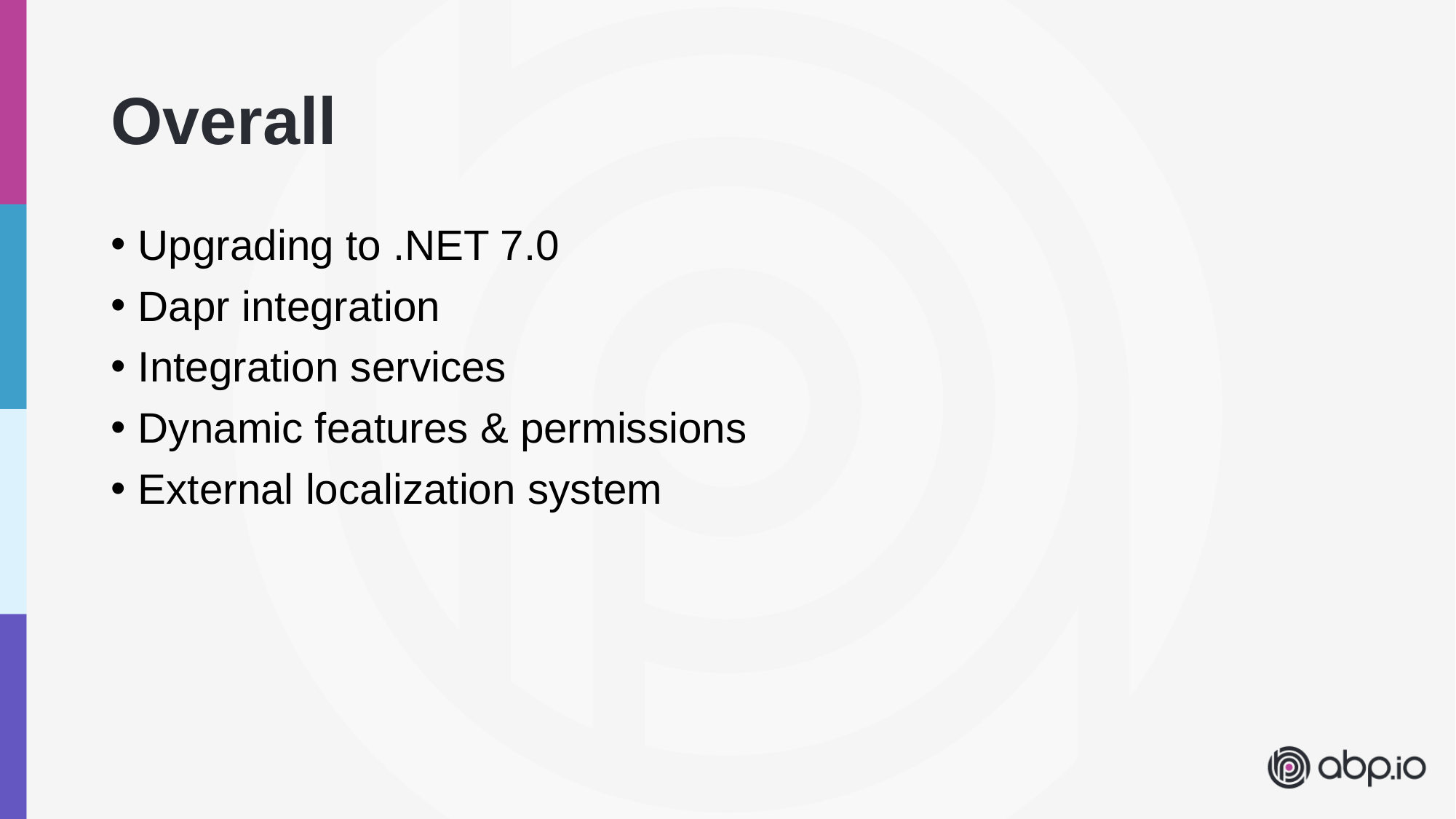

# Overall
Upgrading to .NET 7.0
Dapr integration
Integration services
Dynamic features & permissions
External localization system